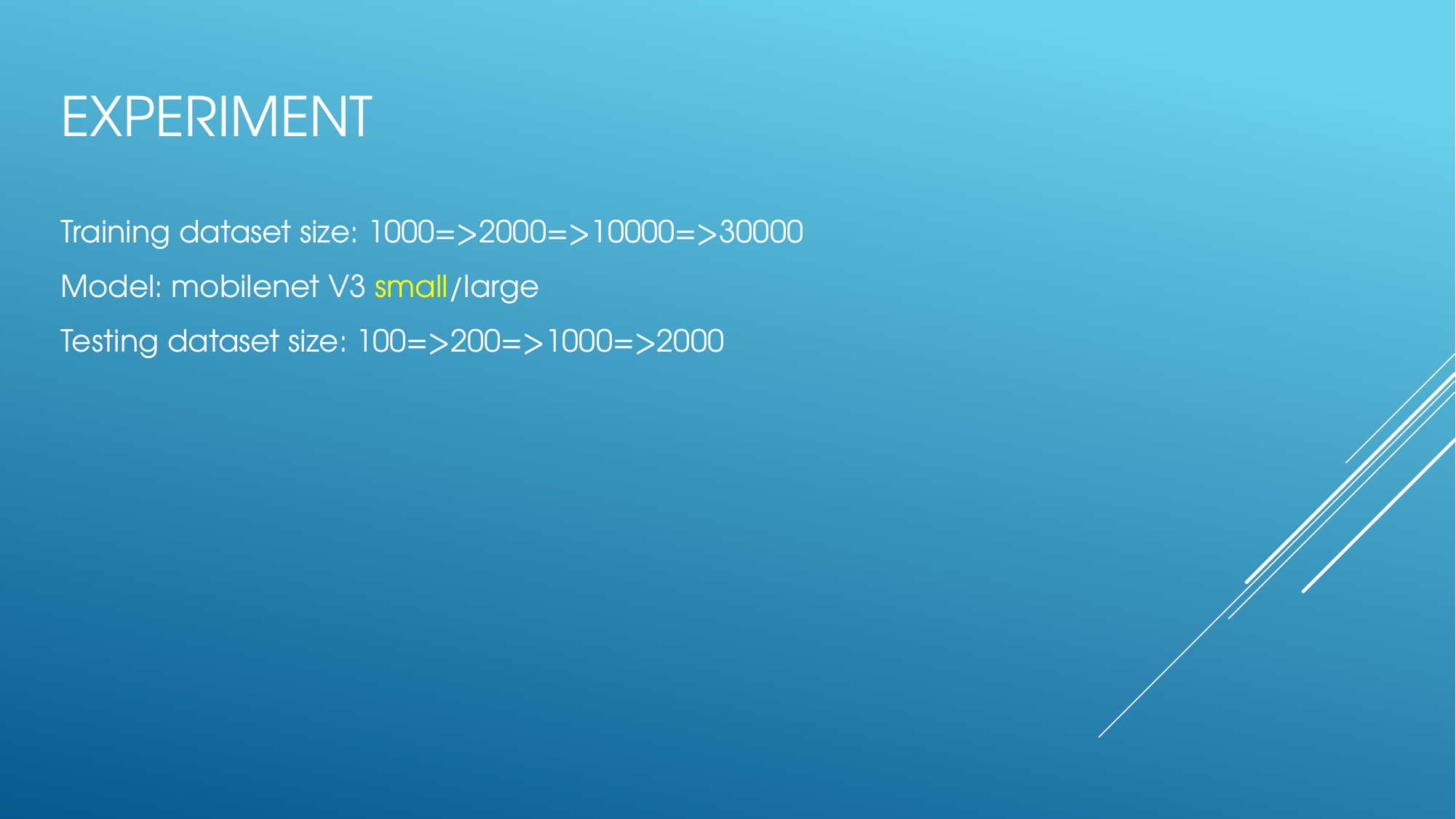

# Experiment
Training dataset size: 1000=>2000=>10000=>30000
Model: mobilenet V3 small/large
Testing dataset size: 100=>200=>1000=>2000